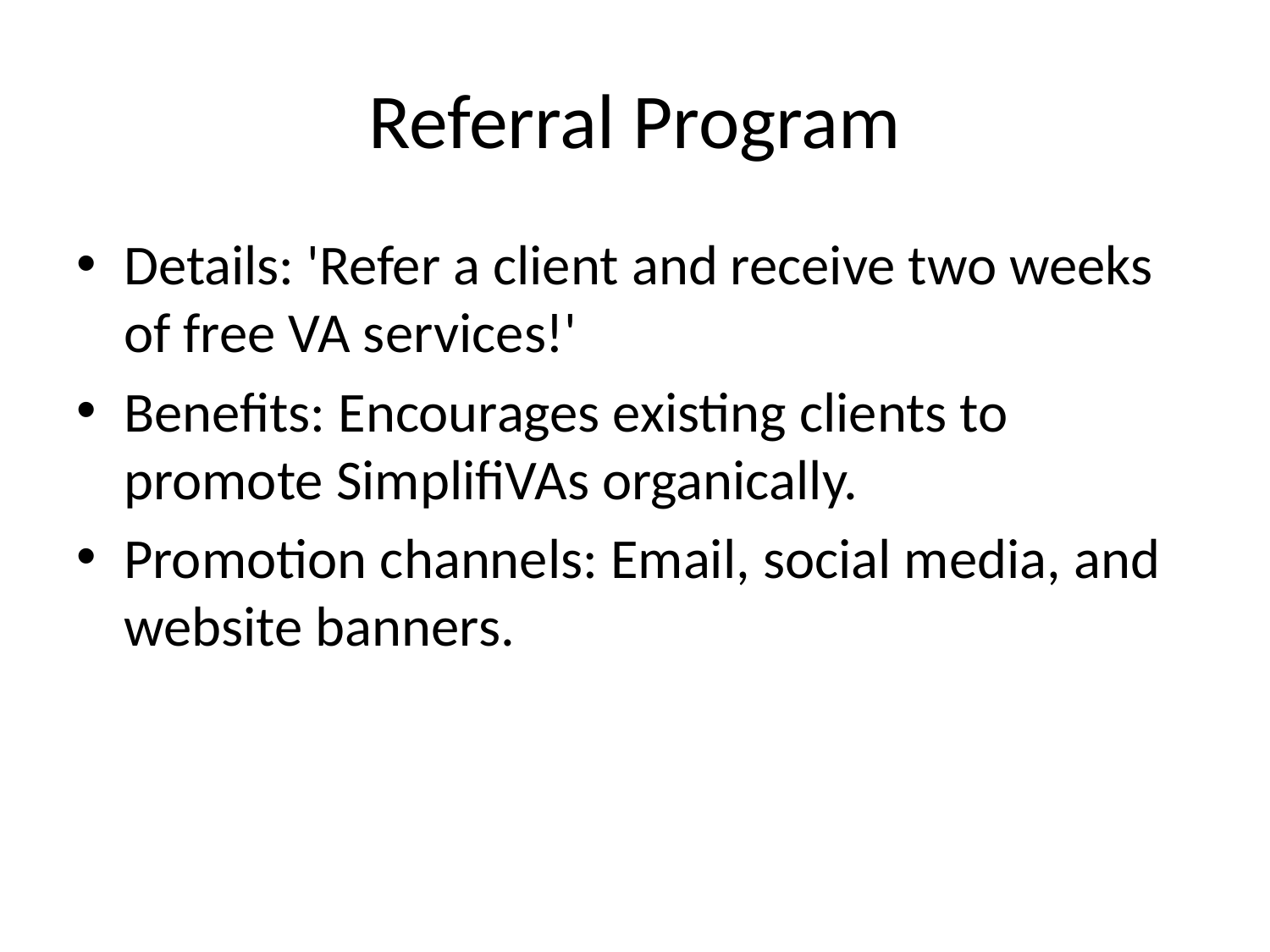

# Referral Program
Details: 'Refer a client and receive two weeks of free VA services!'
Benefits: Encourages existing clients to promote SimplifiVAs organically.
Promotion channels: Email, social media, and website banners.